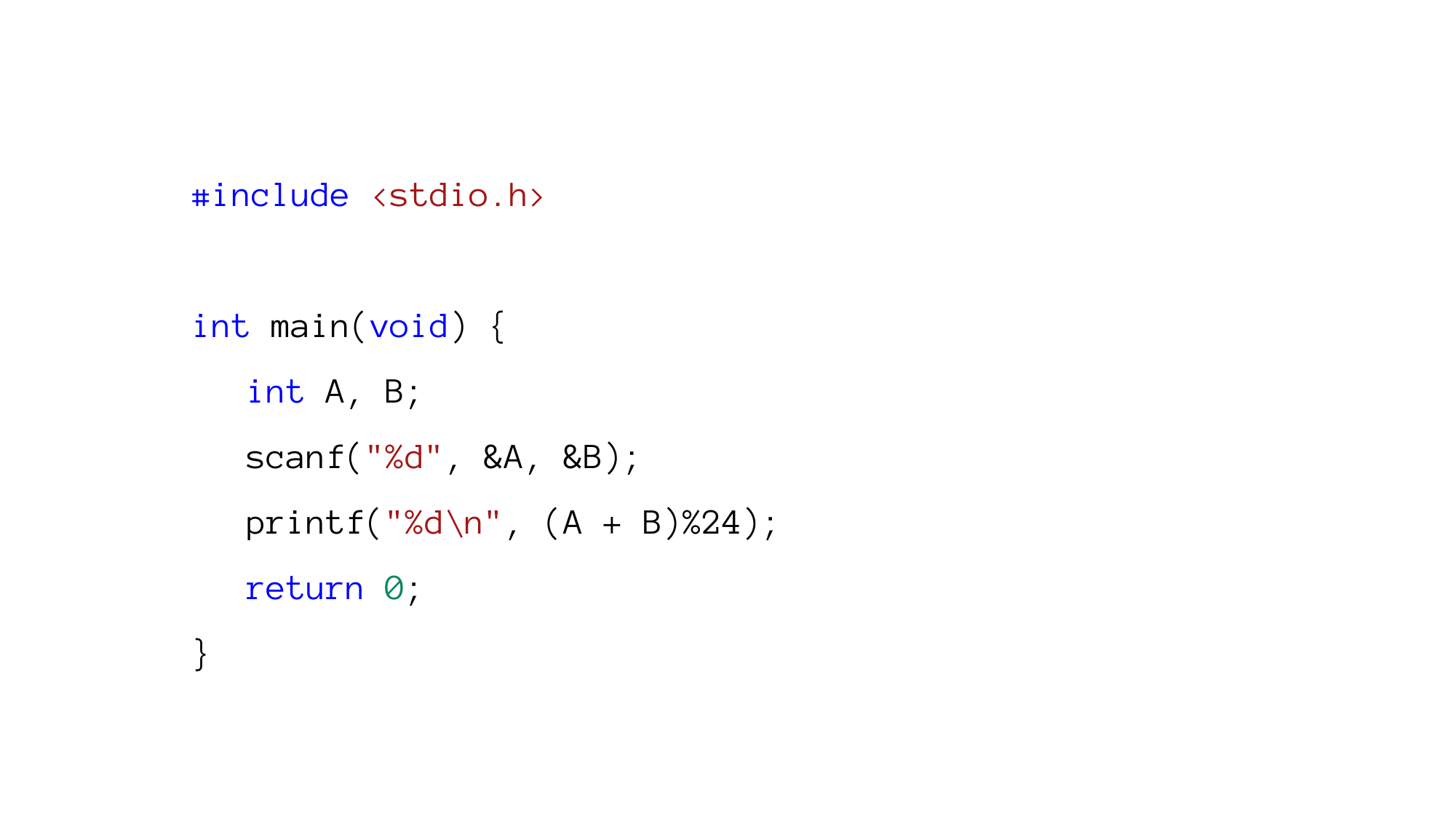

#include <stdio.h>

int main(void) {
int A, B;
scanf("%d", &A, &B);
printf("%d\n", (A + B)%24);
return 0;
}